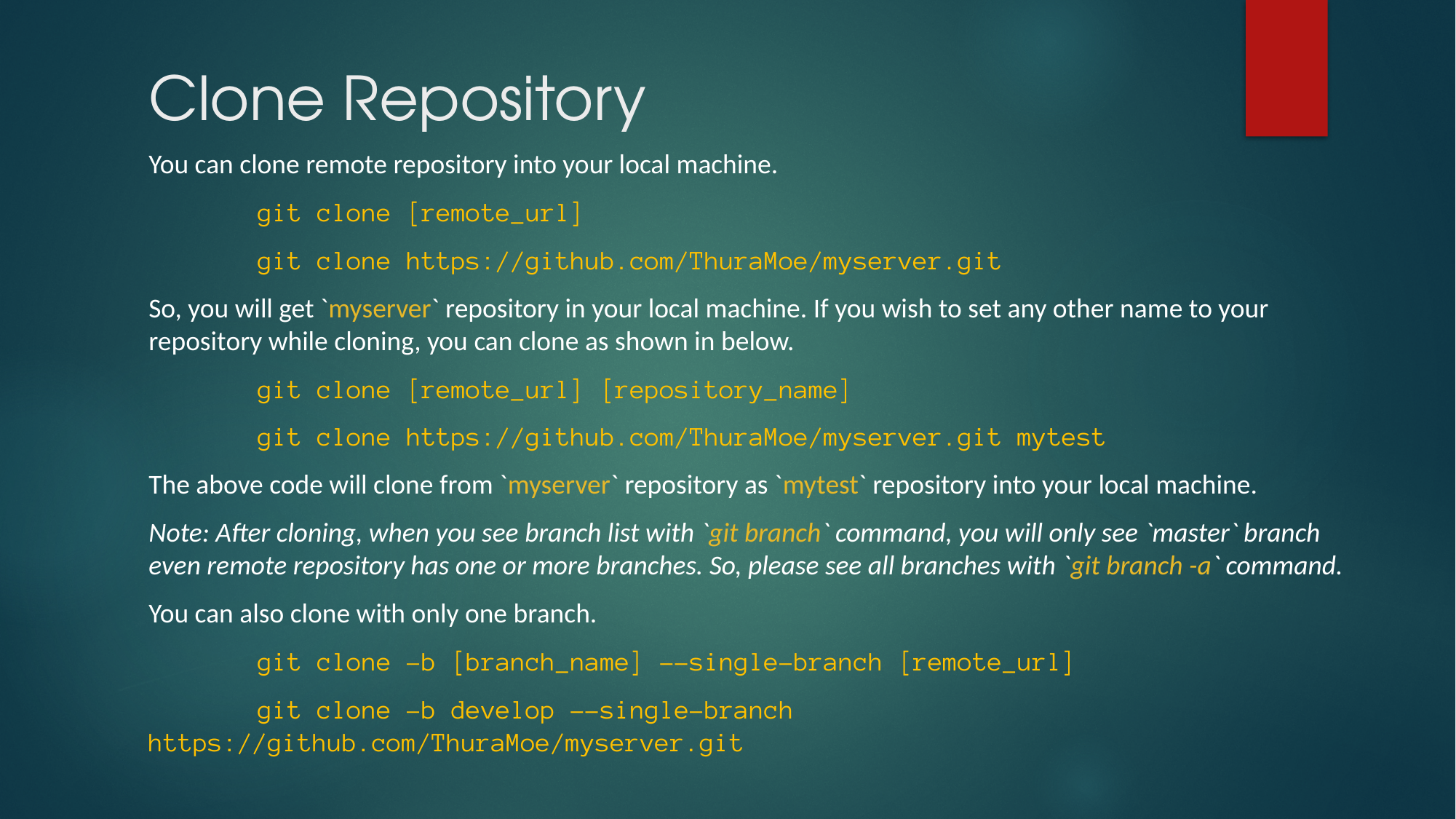

# Clone Repository
You can clone remote repository into your local machine.
	git clone [remote_url]
	git clone https://github.com/ThuraMoe/myserver.git
So, you will get `myserver` repository in your local machine. If you wish to set any other name to your repository while cloning, you can clone as shown in below.
	git clone [remote_url] [repository_name]
	git clone https://github.com/ThuraMoe/myserver.git mytest
The above code will clone from `myserver` repository as `mytest` repository into your local machine.
Note: After cloning, when you see branch list with `git branch` command, you will only see `master` branch even remote repository has one or more branches. So, please see all branches with `git branch -a` command.
You can also clone with only one branch.
	git clone –b [branch_name] --single-branch [remote_url]
	git clone –b develop --single-branch https://github.com/ThuraMoe/myserver.git